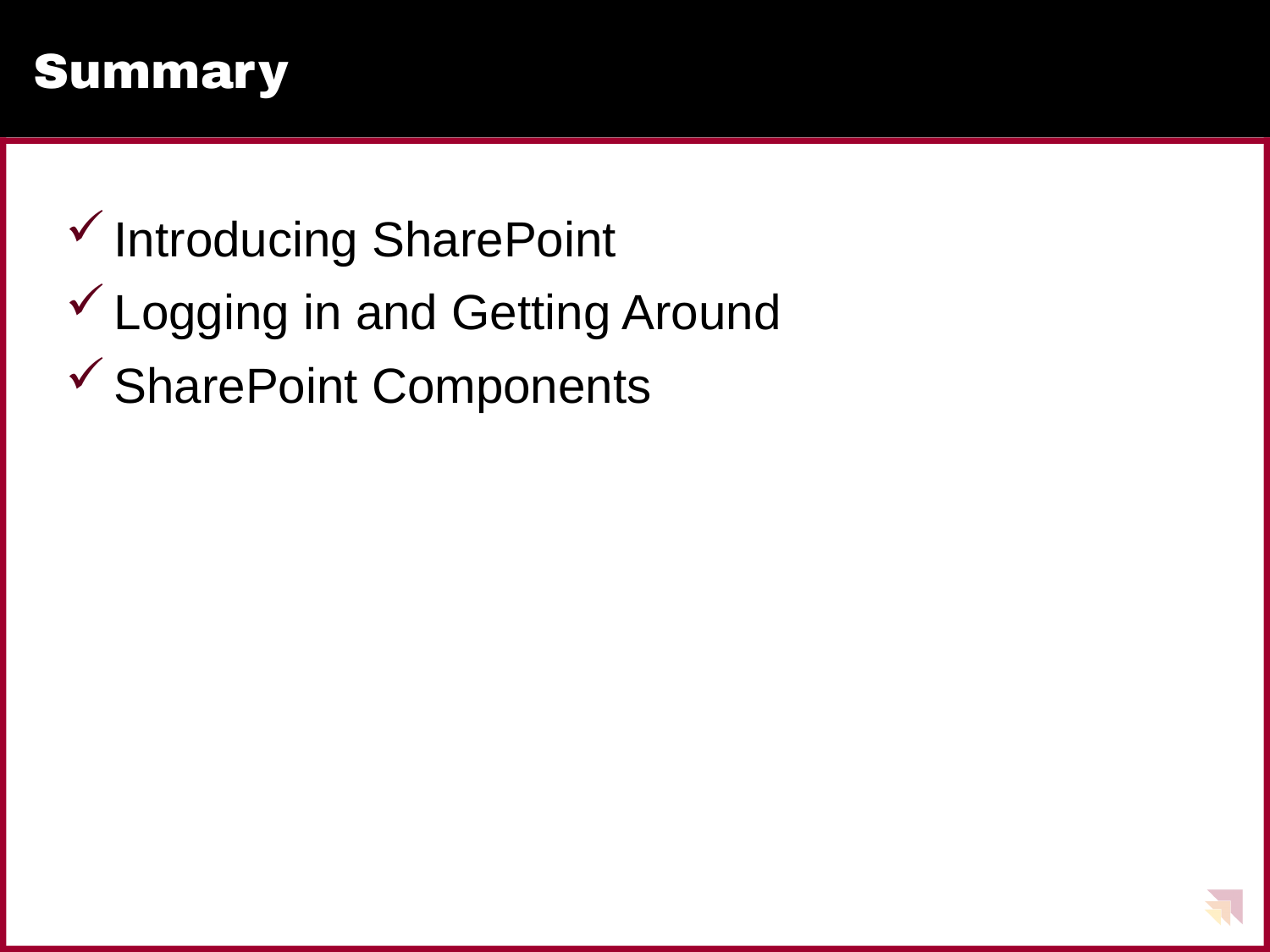

# Summary
Introducing SharePoint
Logging in and Getting Around
SharePoint Components